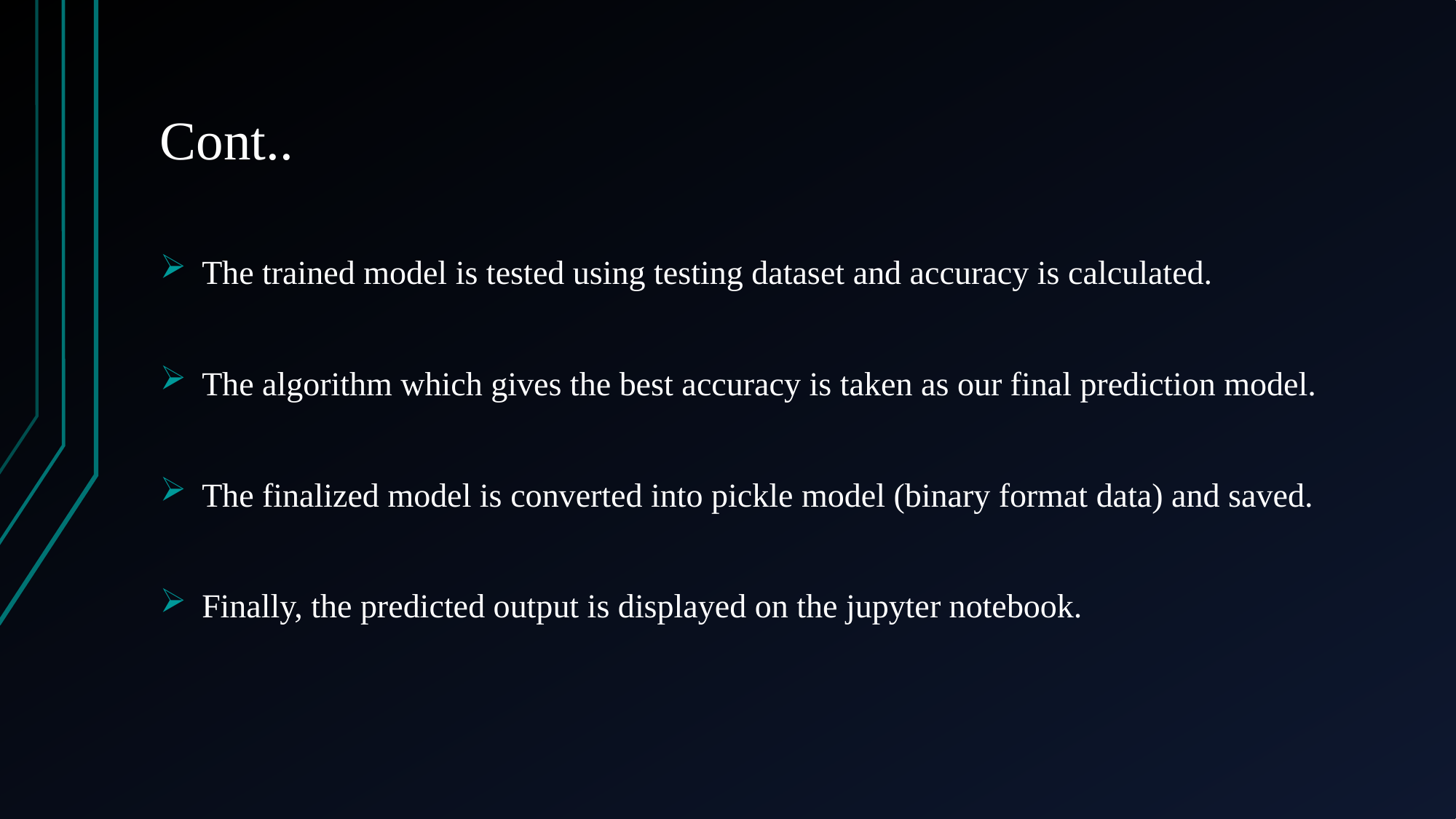

# Cont..
The trained model is tested using testing dataset and accuracy is calculated.
The algorithm which gives the best accuracy is taken as our final prediction model.
The finalized model is converted into pickle model (binary format data) and saved.
Finally, the predicted output is displayed on the jupyter notebook.